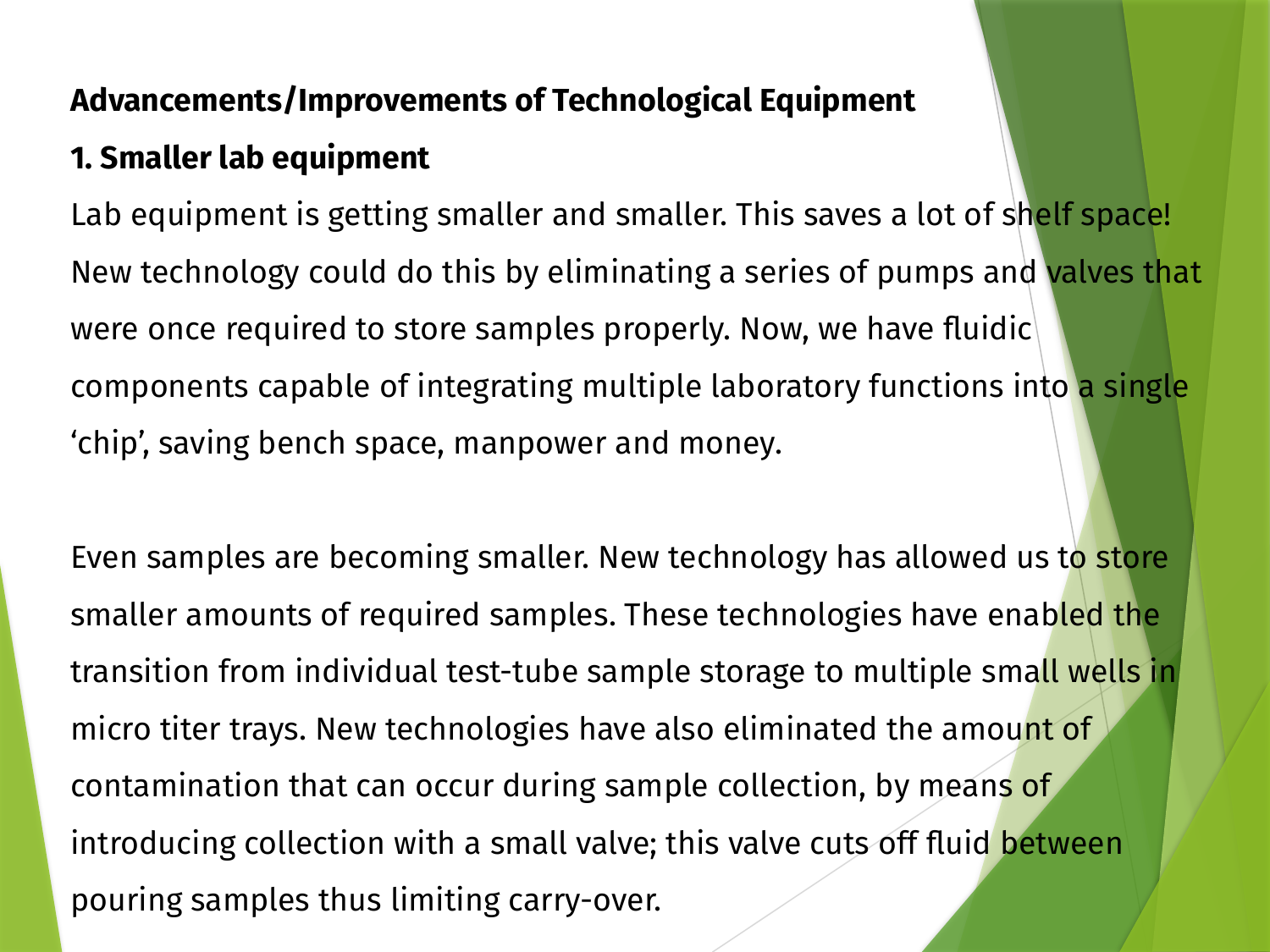

Advancements/Improvements of Technological Equipment
1. Smaller lab equipment
Lab equipment is getting smaller and smaller. This saves a lot of shelf space! New technology could do this by eliminating a series of pumps and valves that were once required to store samples properly. Now, we have fluidic components capable of integrating multiple laboratory functions into a single ‘chip’, saving bench space, manpower and money.
Even samples are becoming smaller. New technology has allowed us to store smaller amounts of required samples. These technologies have enabled the transition from individual test-tube sample storage to multiple small wells in micro titer trays. New technologies have also eliminated the amount of contamination that can occur during sample collection, by means of introducing collection with a small valve; this valve cuts off fluid between pouring samples thus limiting carry-over.